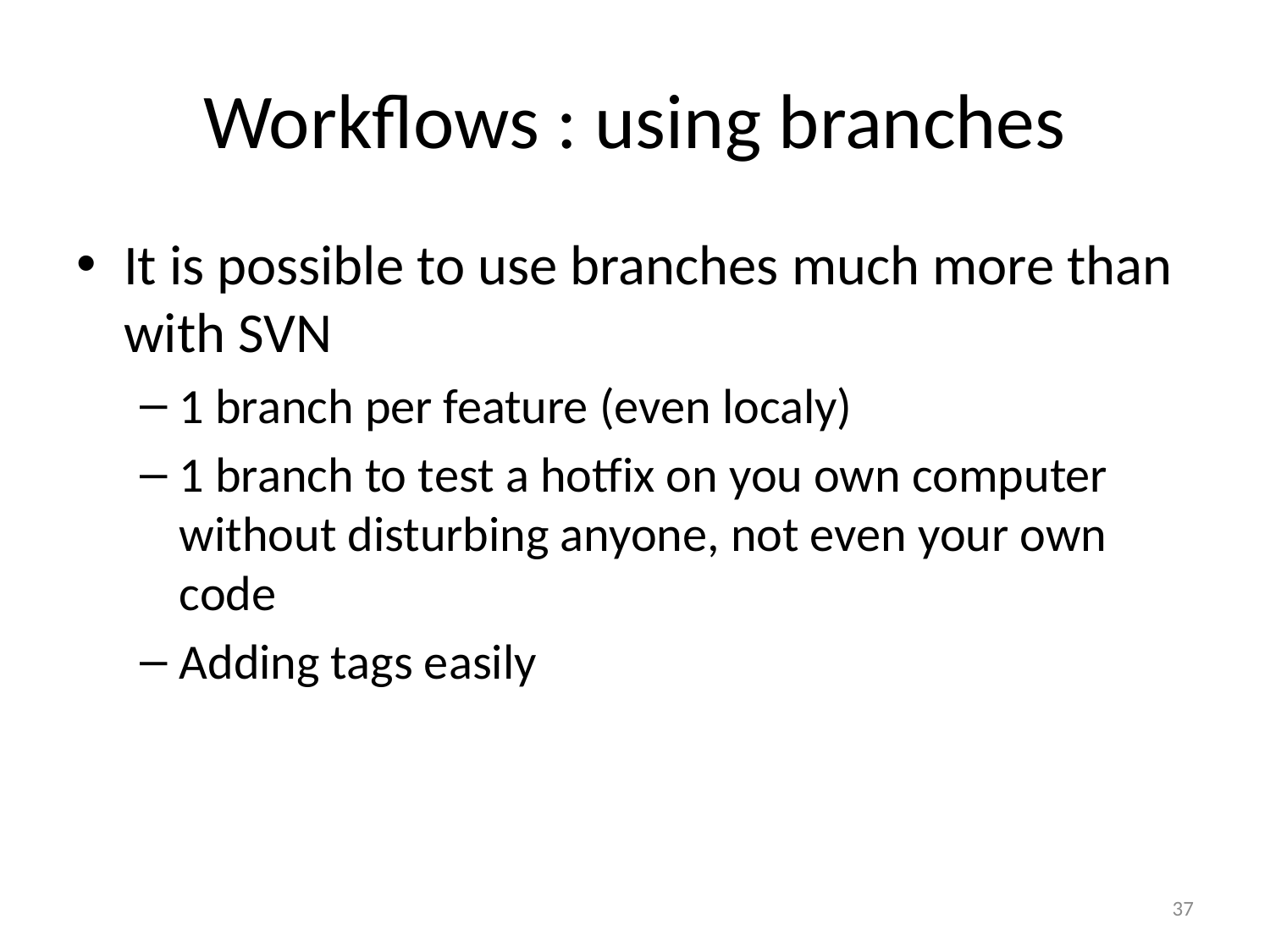

# Workflows : using branches
It is possible to use branches much more than with SVN
1 branch per feature (even localy)
1 branch to test a hotfix on you own computer without disturbing anyone, not even your own code
Adding tags easily
37